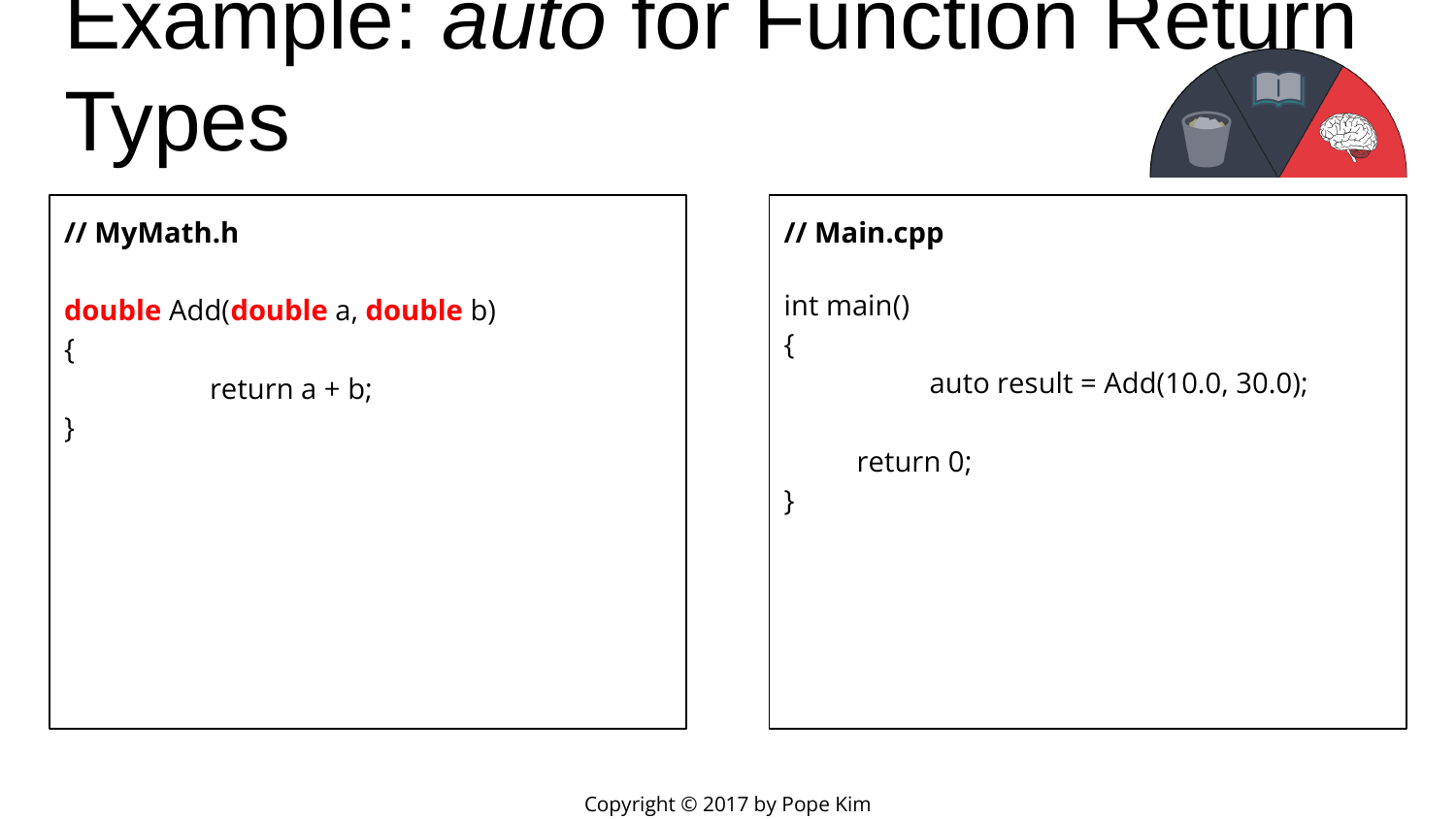

# Example: auto for Function Return Types
// MyMath.h

double Add(double a, double b)
{
	return a + b;
}
// Main.cpp
int main()
{
	auto result = Add(10.0, 30.0);

return 0;
}